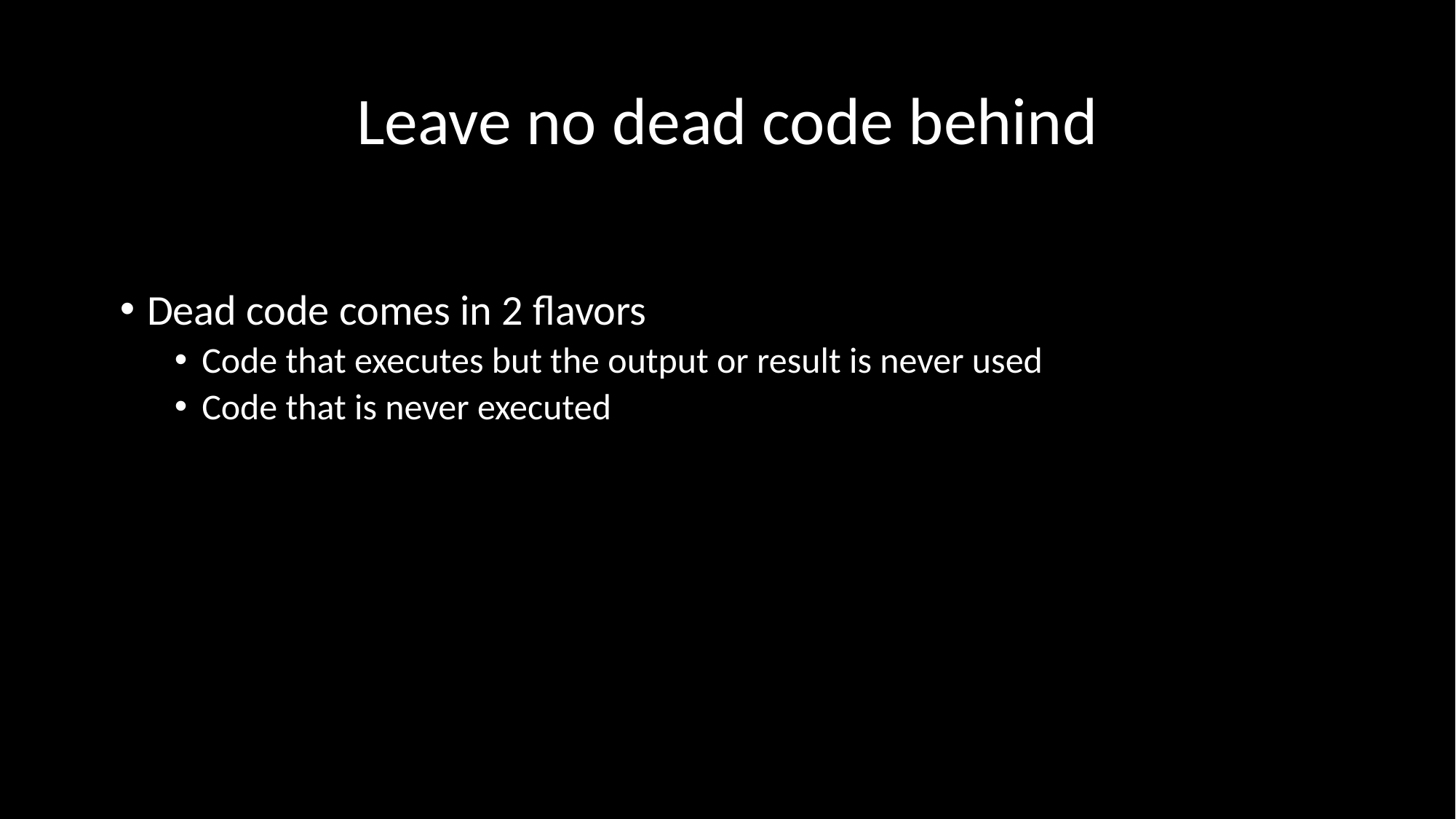

# Leave no dead code behind
Dead code comes in 2 flavors
Code that executes but the output or result is never used
Code that is never executed